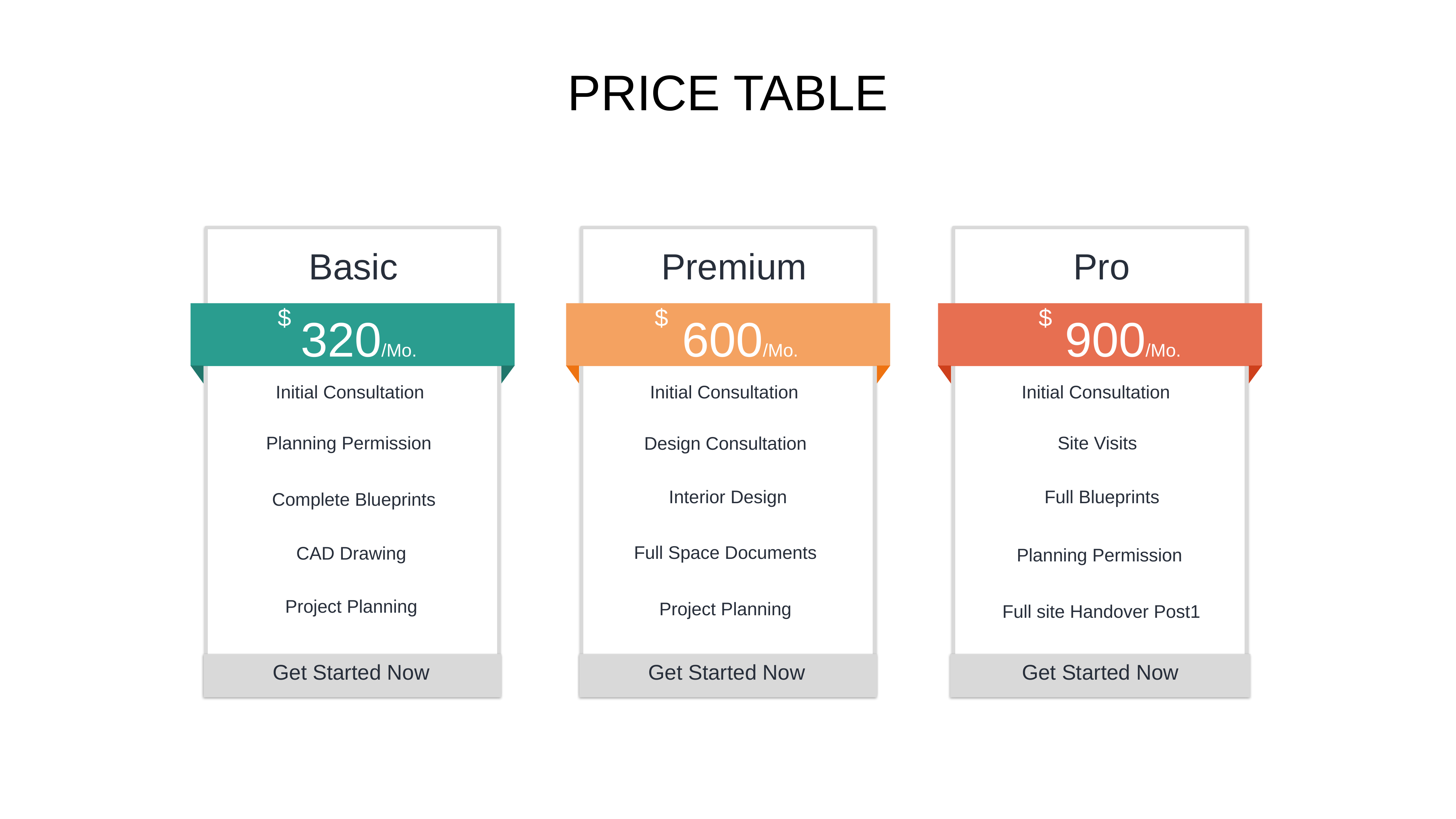

# PRICE TABLE

Premium
Basic
Pro
$
320/Mo.
$
600/Mo.
$
900/Mo.

Initial Consultation
Initial Consultation
Initial Consultation
Planning Permission
Site Visits
Design Consultation
Interior Design
Full Blueprints
Complete Blueprints
Full Space Documents
CAD Drawing
Planning Permission
Project Planning
Project Planning
Full site Handover Post1

Get Started Now
Get Started Now
Get Started Now